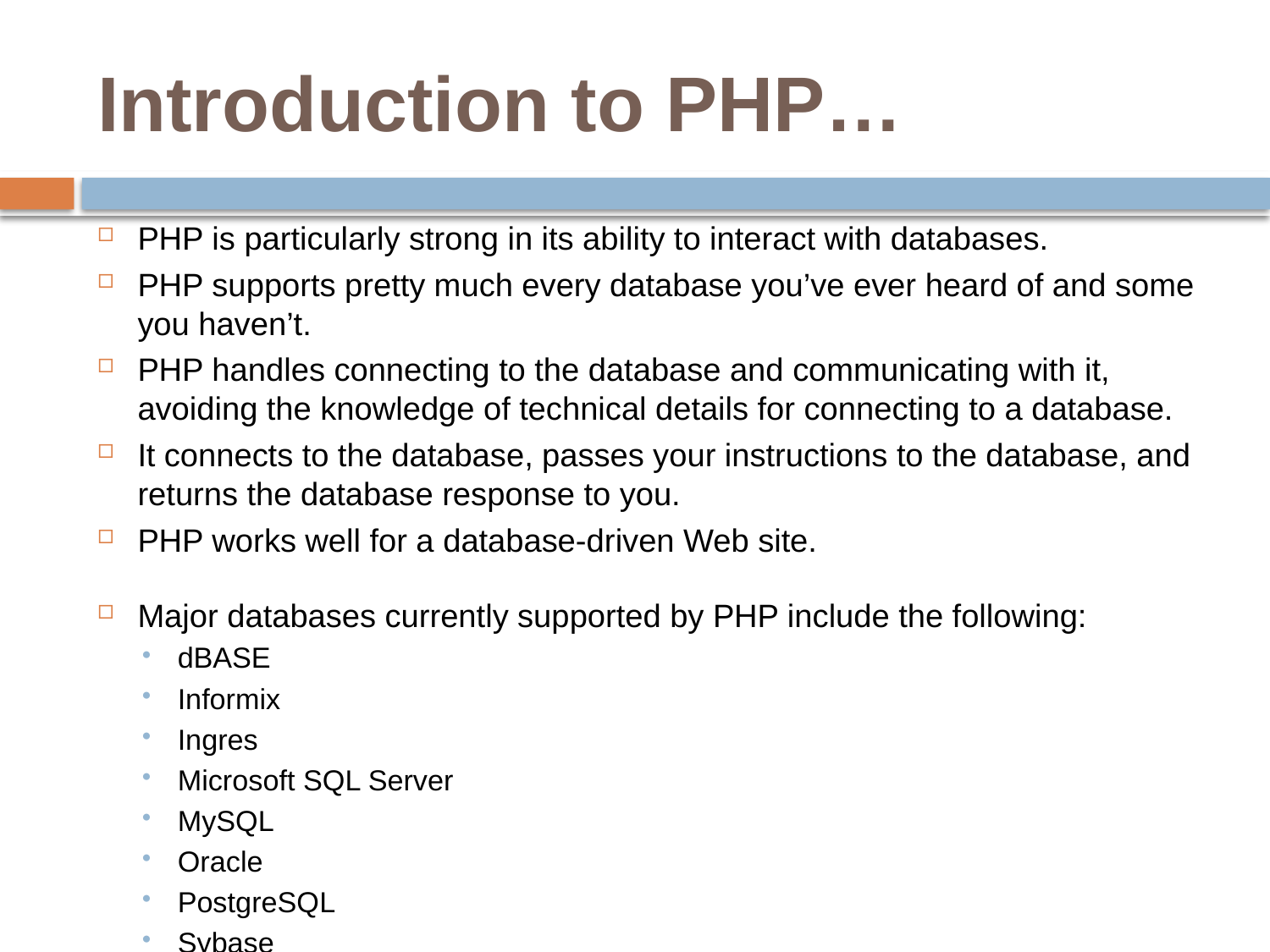

# Introduction to PHP…
PHP is particularly strong in its ability to interact with databases.
PHP supports pretty much every database you’ve ever heard of and some you haven’t.
PHP handles connecting to the database and communicating with it, avoiding the knowledge of technical details for connecting to a database.
It connects to the database, passes your instructions to the database, and returns the database response to you.
PHP works well for a database-driven Web site.

Major databases currently supported by PHP include the following:
dBASE
Informix
Ingres
Microsoft SQL Server
MySQL
Oracle
PostgreSQL
Sybase